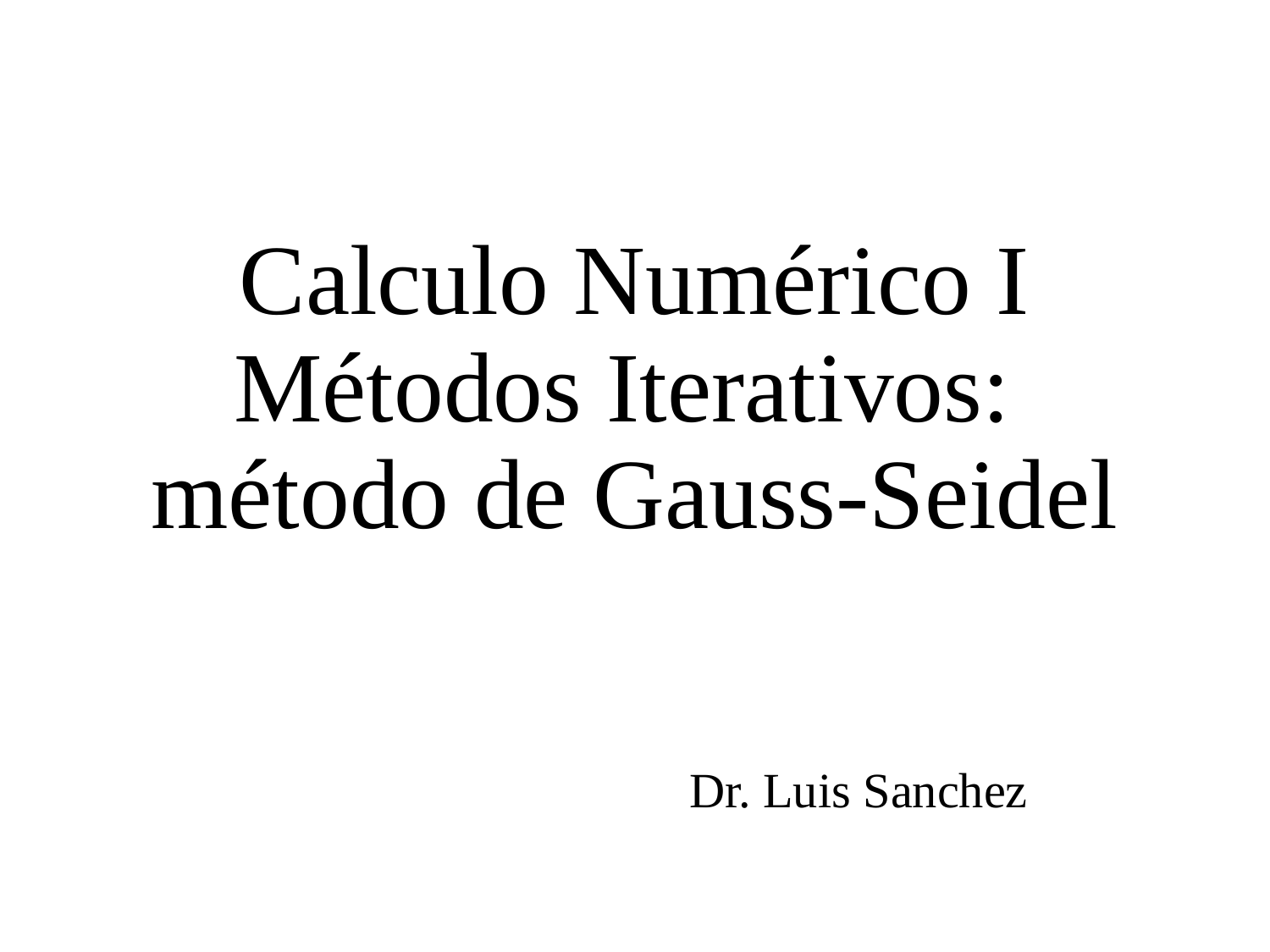

# Calculo Numérico I Métodos Iterativos: método de Gauss-Seidel
Dr. Luis Sanchez